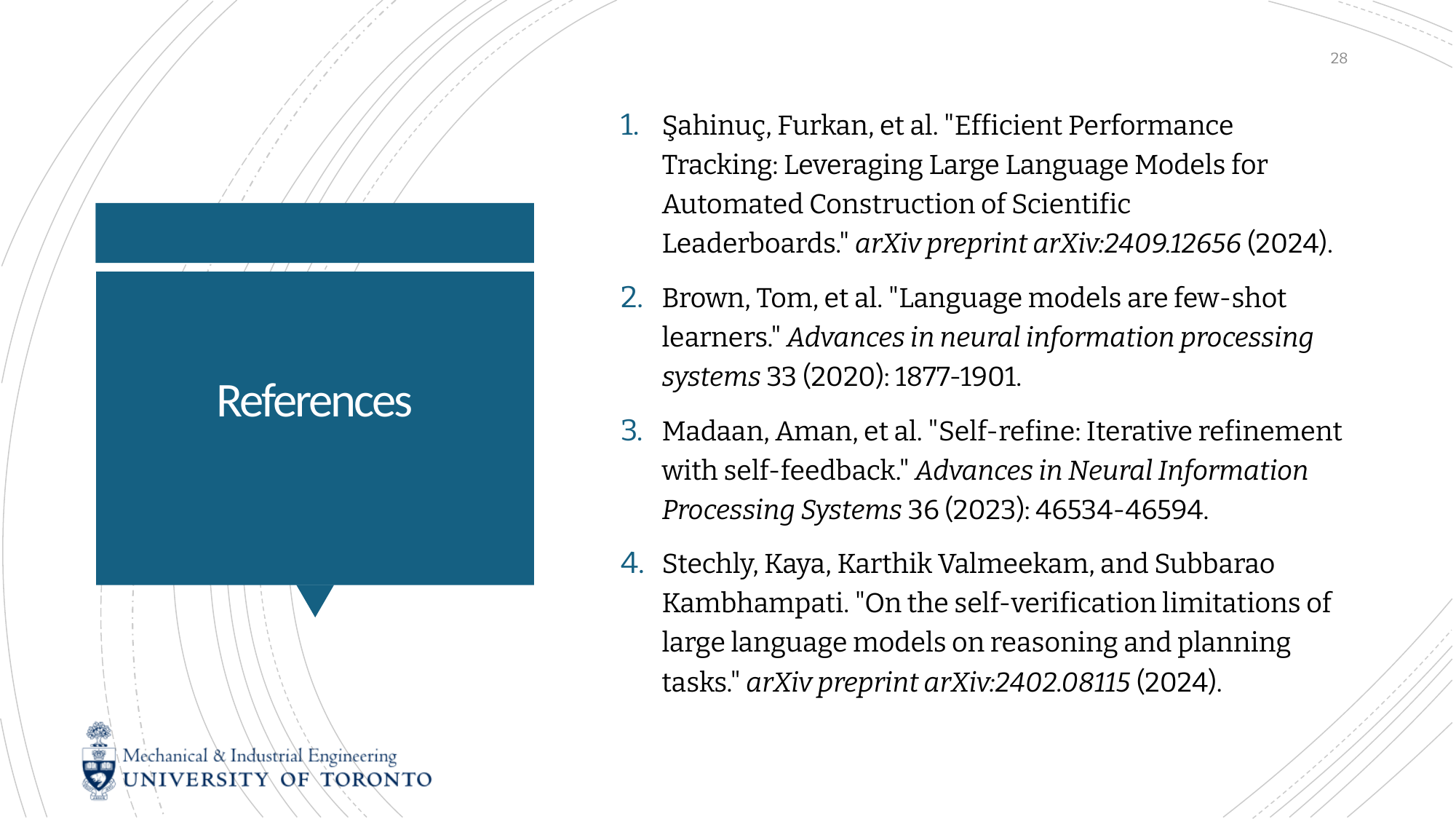

28
Şahinuç, Furkan, et al. "Efficient Performance Tracking: Leveraging Large Language Models for Automated Construction of Scientific Leaderboards." arXiv preprint arXiv:2409.12656 (2024).
Brown, Tom, et al. "Language models are few-shot learners." Advances in neural information processing systems 33 (2020): 1877-1901.
Madaan, Aman, et al. "Self-refine: Iterative refinement with self-feedback." Advances in Neural Information Processing Systems 36 (2023): 46534-46594.
Stechly, Kaya, Karthik Valmeekam, and Subbarao Kambhampati. "On the self-verification limitations of large language models on reasoning and planning tasks." arXiv preprint arXiv:2402.08115 (2024).

# References